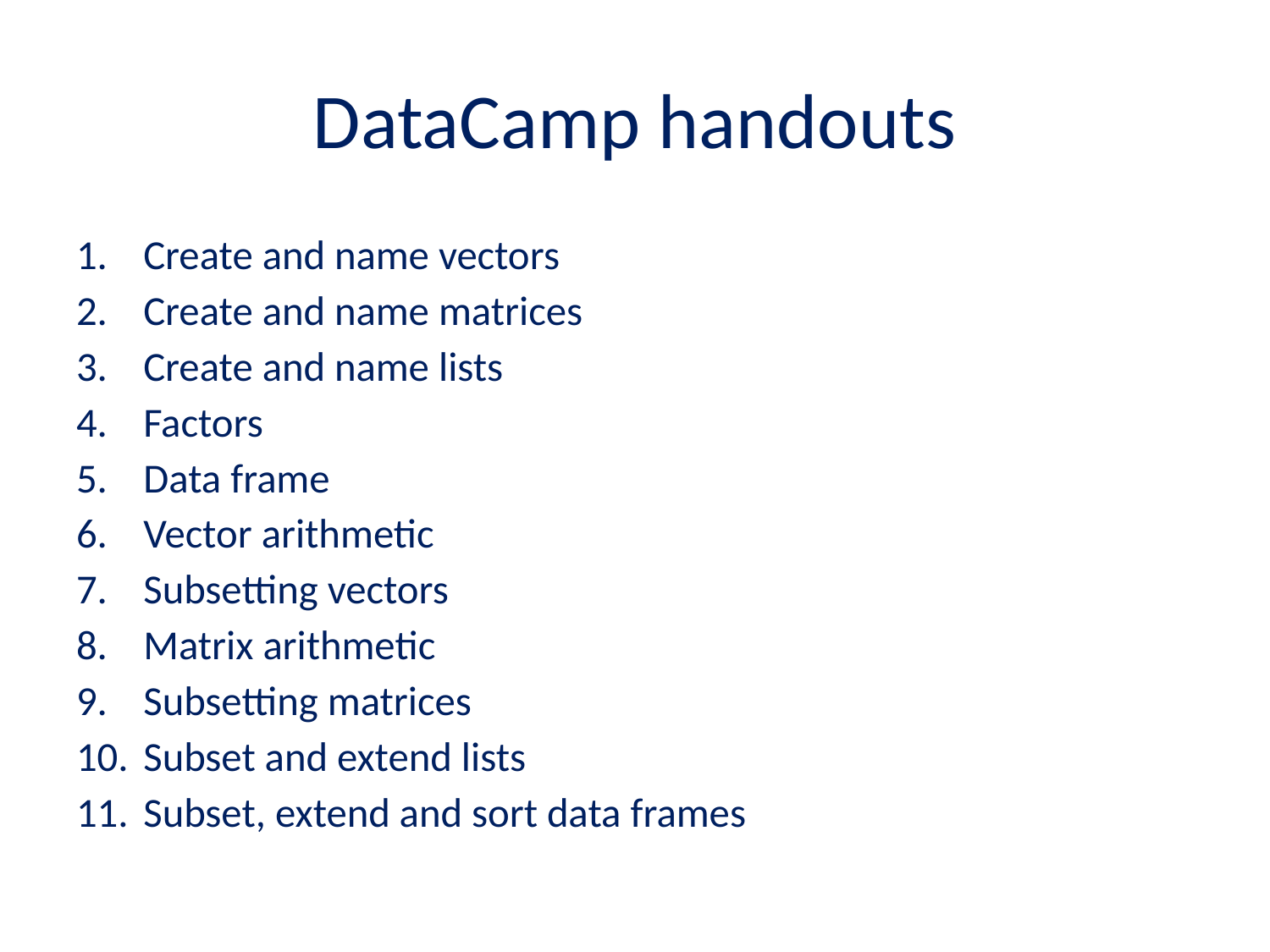

# DataCamp handouts
Create and name vectors
Create and name matrices
Create and name lists
Factors
Data frame
Vector arithmetic
Subsetting vectors
Matrix arithmetic
Subsetting matrices
Subset and extend lists
Subset, extend and sort data frames